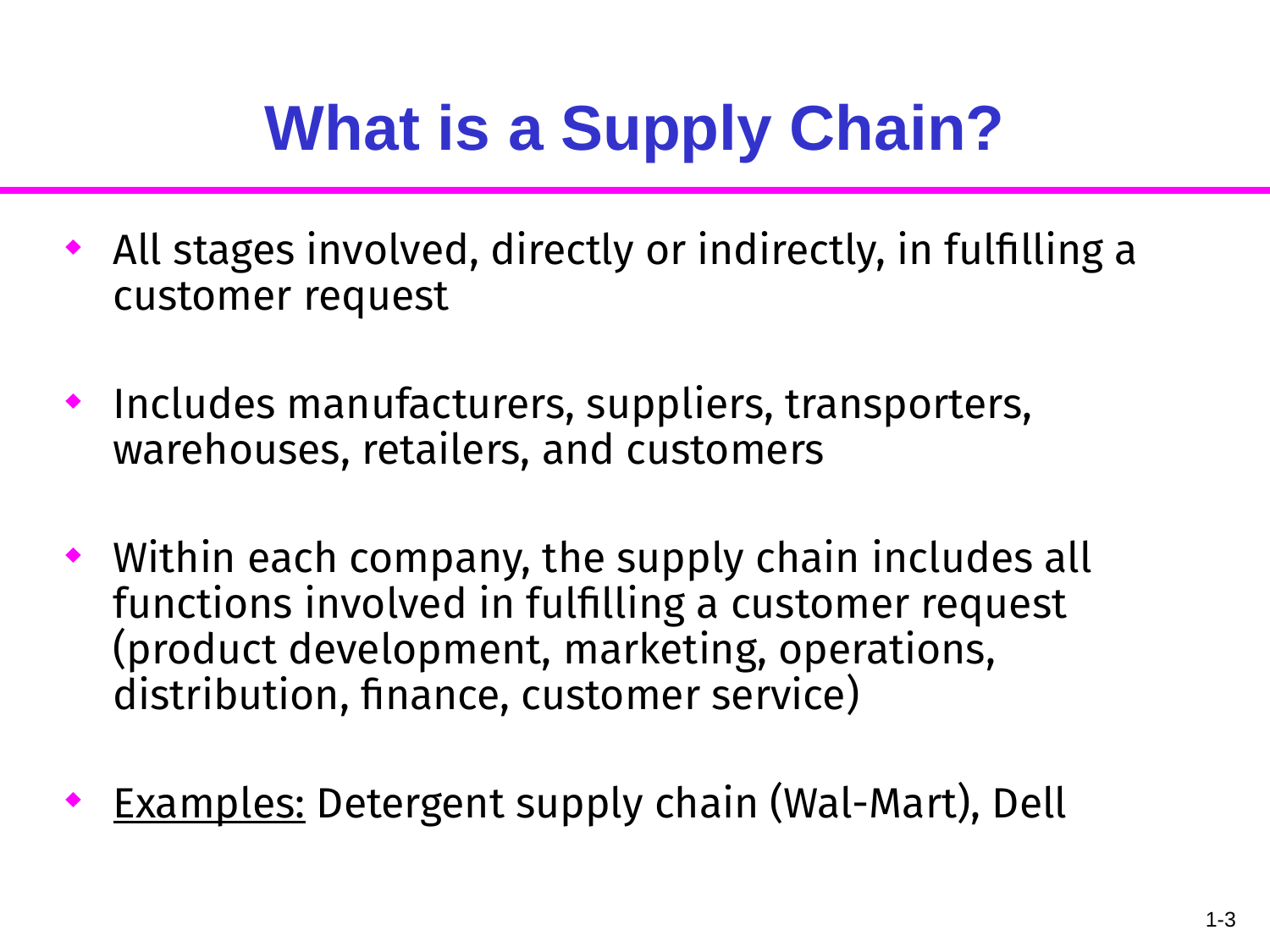

# What is a Supply Chain?
All stages involved, directly or indirectly, in fulfilling a customer request

Includes manufacturers, suppliers, transporters, warehouses, retailers, and customers

Within each company, the supply chain includes all functions involved in fulfilling a customer request (product development, marketing, operations, distribution, finance, customer service)

Examples: Detergent supply chain (Wal-Mart), Dell
1-3